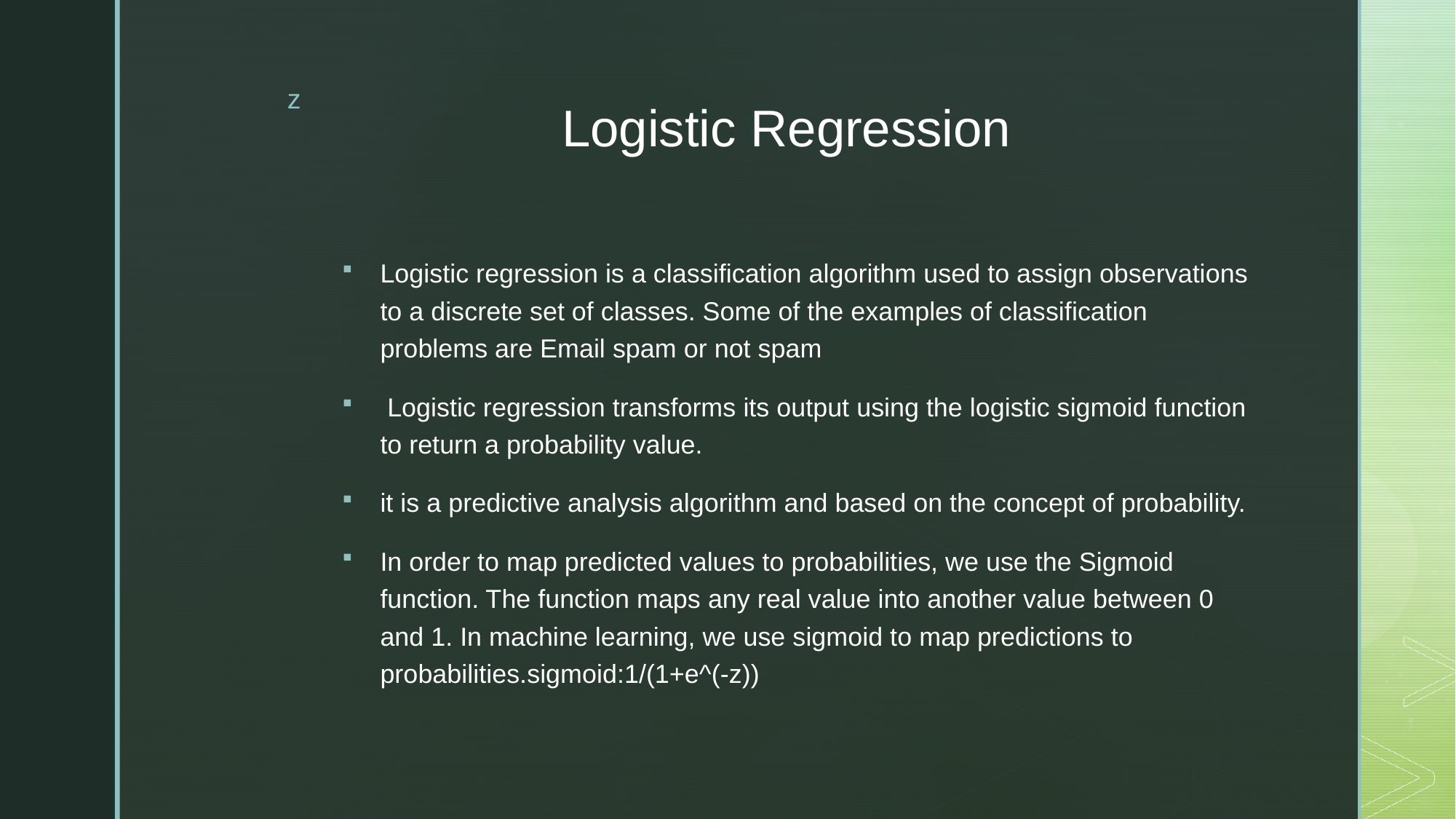

# Logistic Regression
Logistic regression is a classification algorithm used to assign observations to a discrete set of classes. Some of the examples of classification problems are Email spam or not spam
 Logistic regression transforms its output using the logistic sigmoid function to return a probability value.
it is a predictive analysis algorithm and based on the concept of probability.
In order to map predicted values to probabilities, we use the Sigmoid function. The function maps any real value into another value between 0 and 1. In machine learning, we use sigmoid to map predictions to probabilities.sigmoid:1/(1+e^(-z))